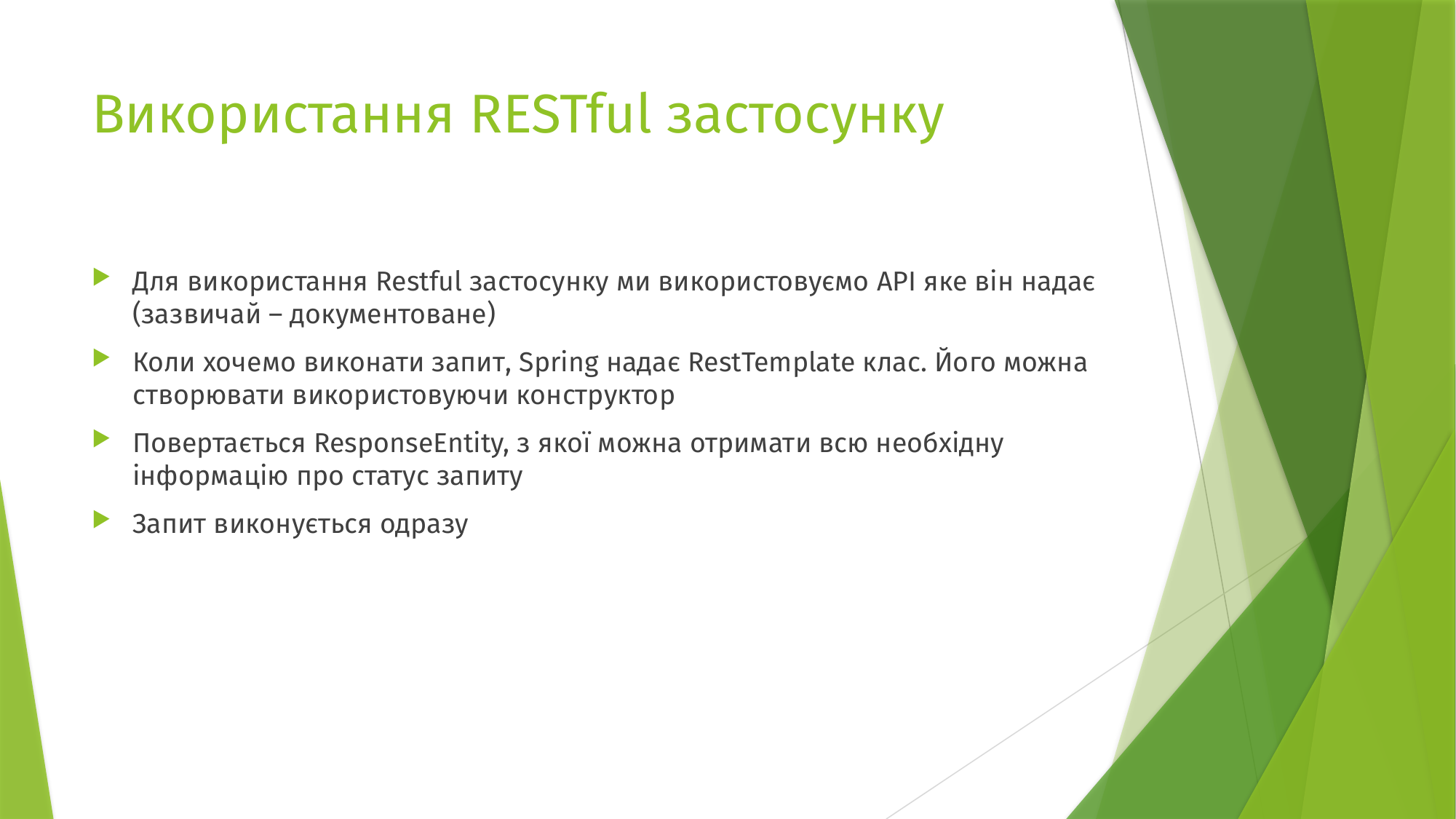

# Використання RESTful застосунку
Для використання Restful застосунку ми використовуємо API яке він надає (зазвичай – документоване)
Коли хочемо виконати запит, Spring надає RestTemplate клас. Його можна створювати використовуючи конструктор
Повертається ResponseEntity, з якої можна отримати всю необхідну інформацію про статус запиту
Запит виконується одразу